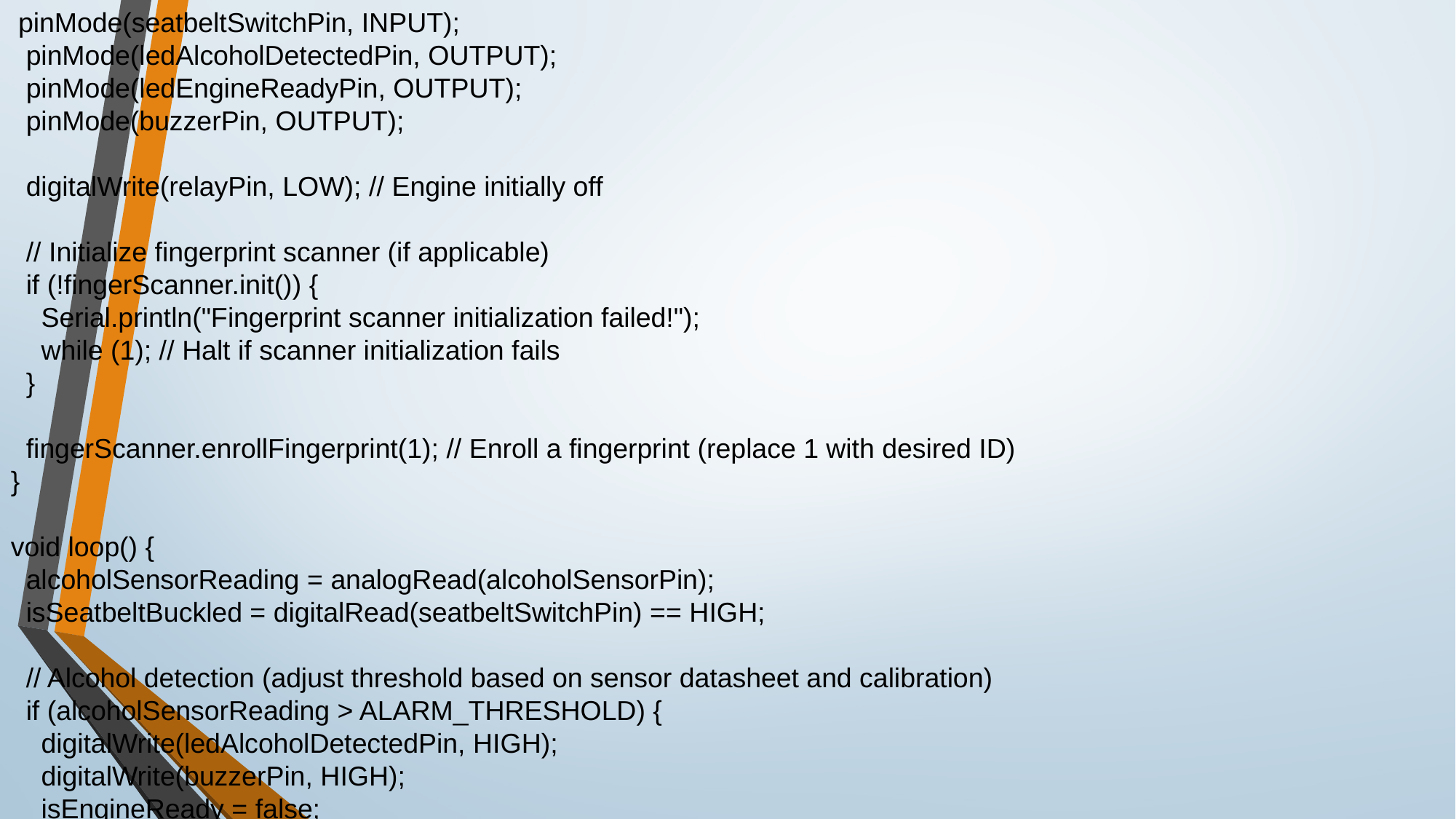

pinMode(seatbeltSwitchPin, INPUT);
  pinMode(ledAlcoholDetectedPin, OUTPUT);
  pinMode(ledEngineReadyPin, OUTPUT);
  pinMode(buzzerPin, OUTPUT);

  digitalWrite(relayPin, LOW); // Engine initially off

  // Initialize fingerprint scanner (if applicable)
  if (!fingerScanner.init()) {
    Serial.println("Fingerprint scanner initialization failed!");
    while (1); // Halt if scanner initialization fails
  }

  fingerScanner.enrollFingerprint(1); // Enroll a fingerprint (replace 1 with desired ID)
}

void loop() {
  alcoholSensorReading = analogRead(alcoholSensorPin);
  isSeatbeltBuckled = digitalRead(seatbeltSwitchPin) == HIGH;

  // Alcohol detection (adjust threshold based on sensor datasheet and calibration)
  if (alcoholSensorReading > ALARM_THRESHOLD) {
    digitalWrite(ledAlcoholDetectedPin, HIGH);
    digitalWrite(buzzerPin, HIGH);
    isEngineReady = false;